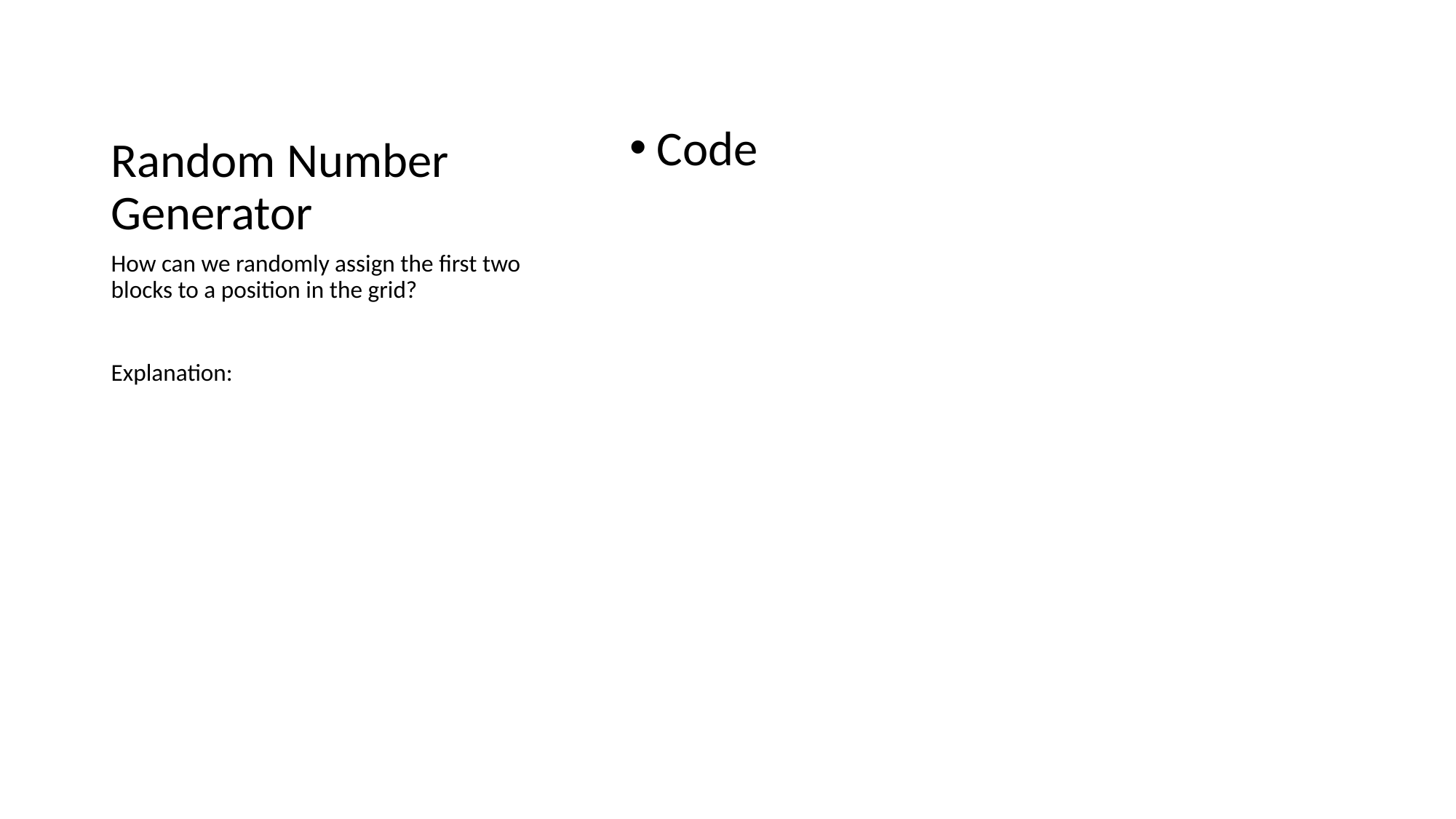

# Random Number Generator
Code
How can we randomly assign the first two blocks to a position in the grid?

Explanation: